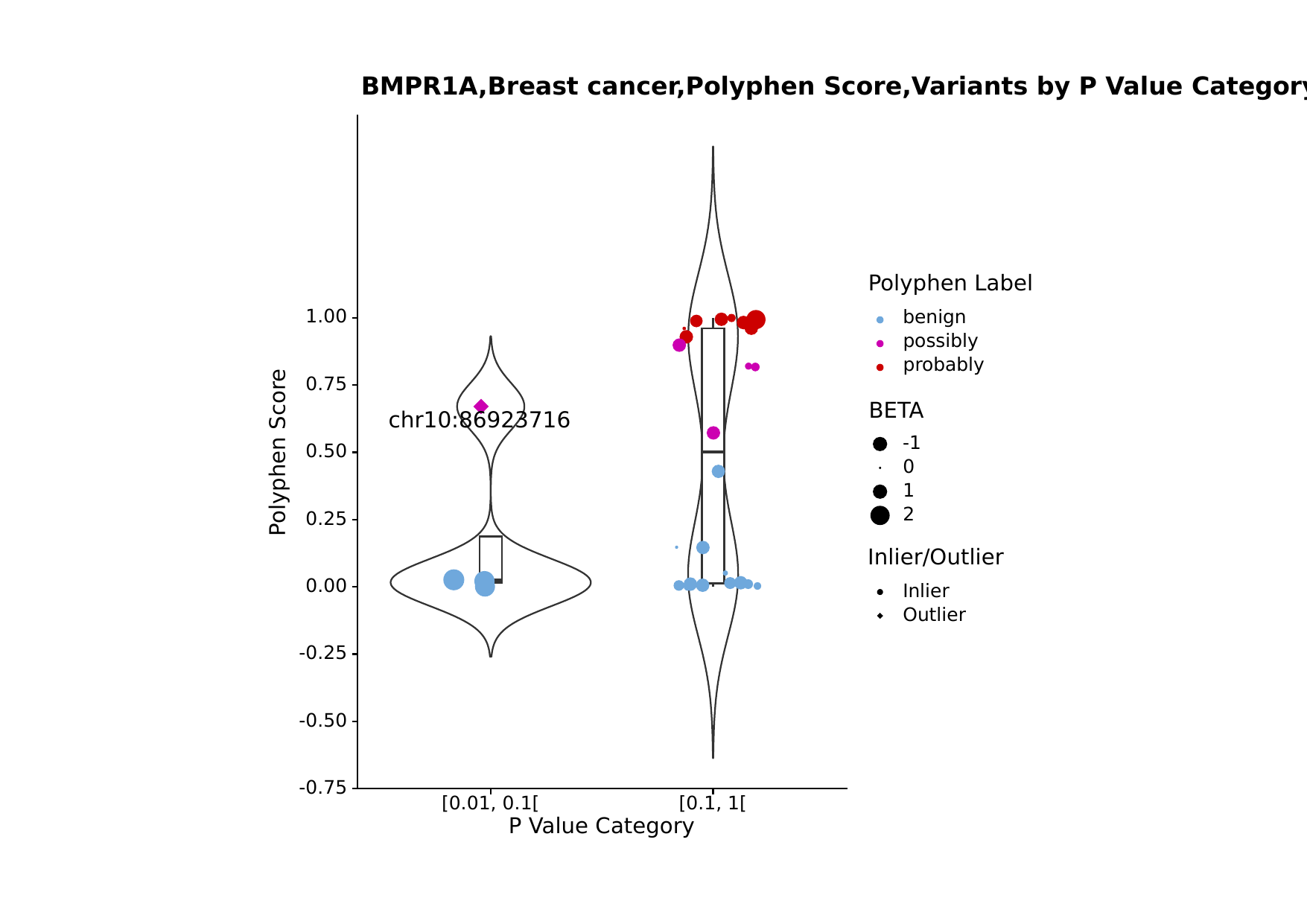

BMPR1A,Breast cancer,Polyphen Score,Variants by P Value Category

Polyphen Label
benign

1.00

possibly

probably

0.75

BETA
chr10:86923716

-1

Polyphen Score
0.50

0

1

2
0.25

Inlier/Outlier

0.00

Inlier

Outlier

-0.25

-0.50

-0.75

[0.01, 0.1[
[0.1, 1[
P Value Category